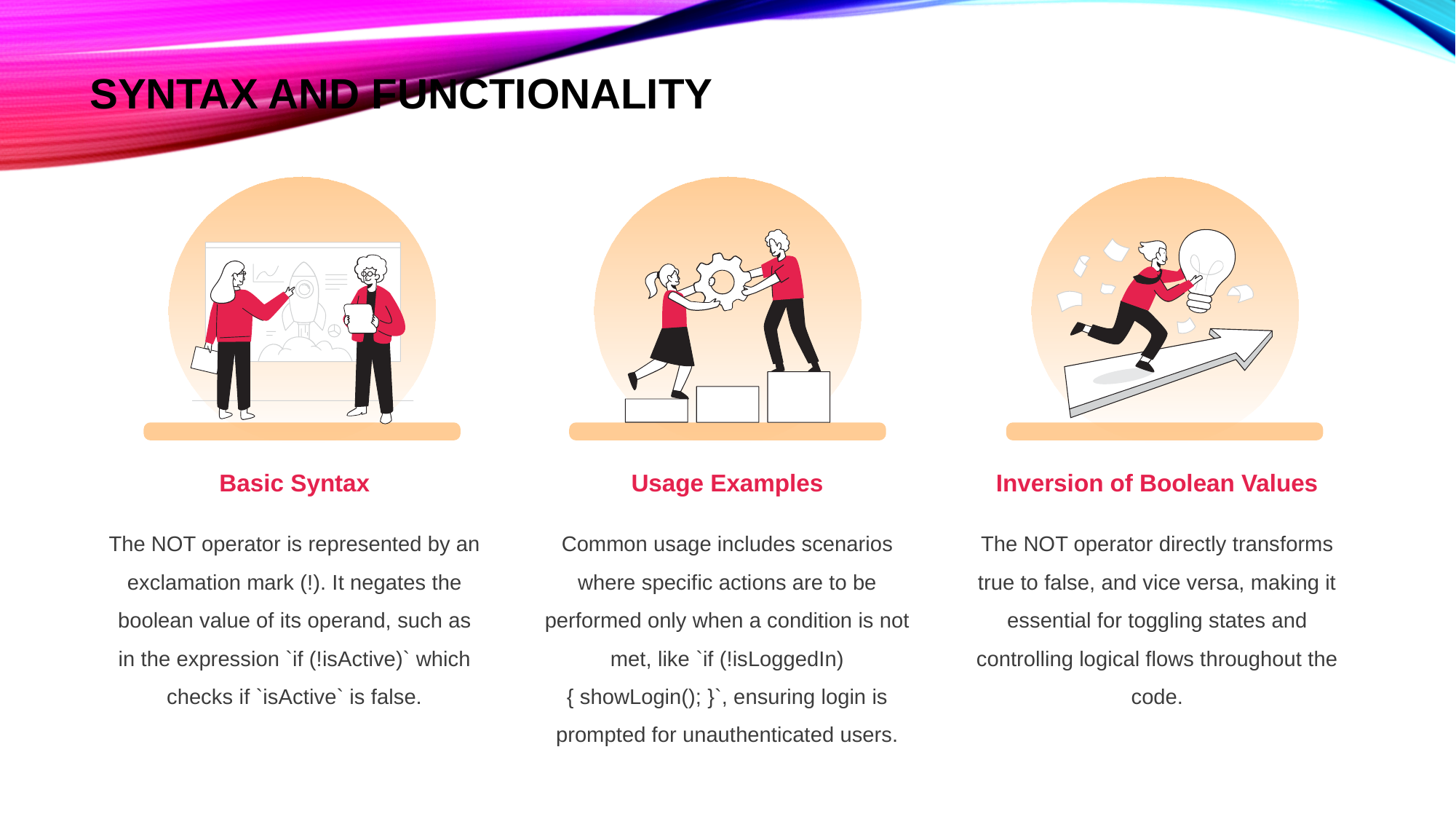

# Syntax and Functionality

Basic Syntax
Usage Examples
Inversion of Boolean Values
The NOT operator is represented by an exclamation mark (!). It negates the boolean value of its operand, such as in the expression `if (!isActive)` which checks if `isActive` is false.
Common usage includes scenarios where specific actions are to be performed only when a condition is not met, like `if (!isLoggedIn) { showLogin(); }`, ensuring login is prompted for unauthenticated users.
The NOT operator directly transforms true to false, and vice versa, making it essential for toggling states and controlling logical flows throughout the code.